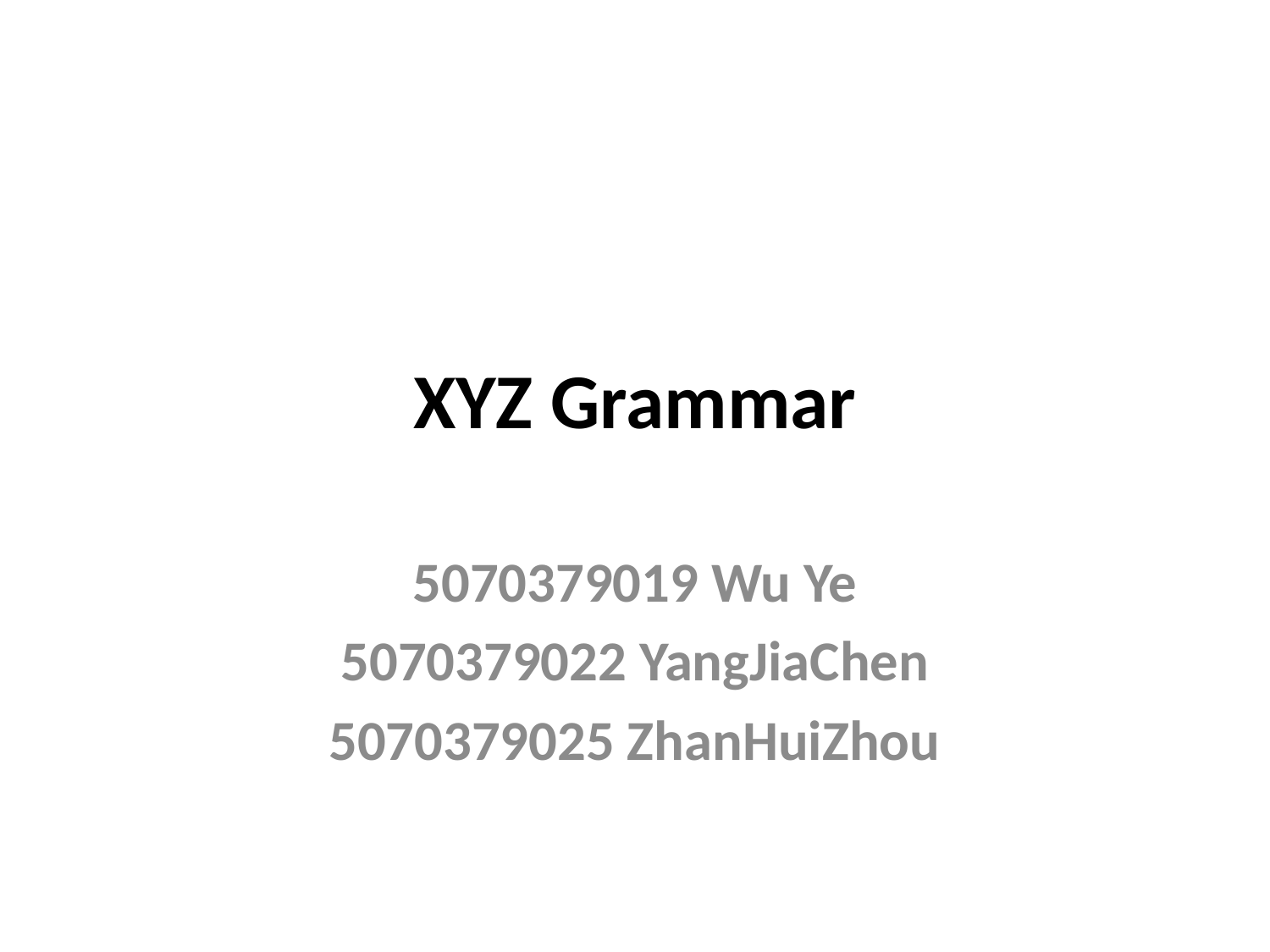

# XYZ Grammar
5070379019 Wu Ye
5070379022 YangJiaChen
5070379025 ZhanHuiZhou